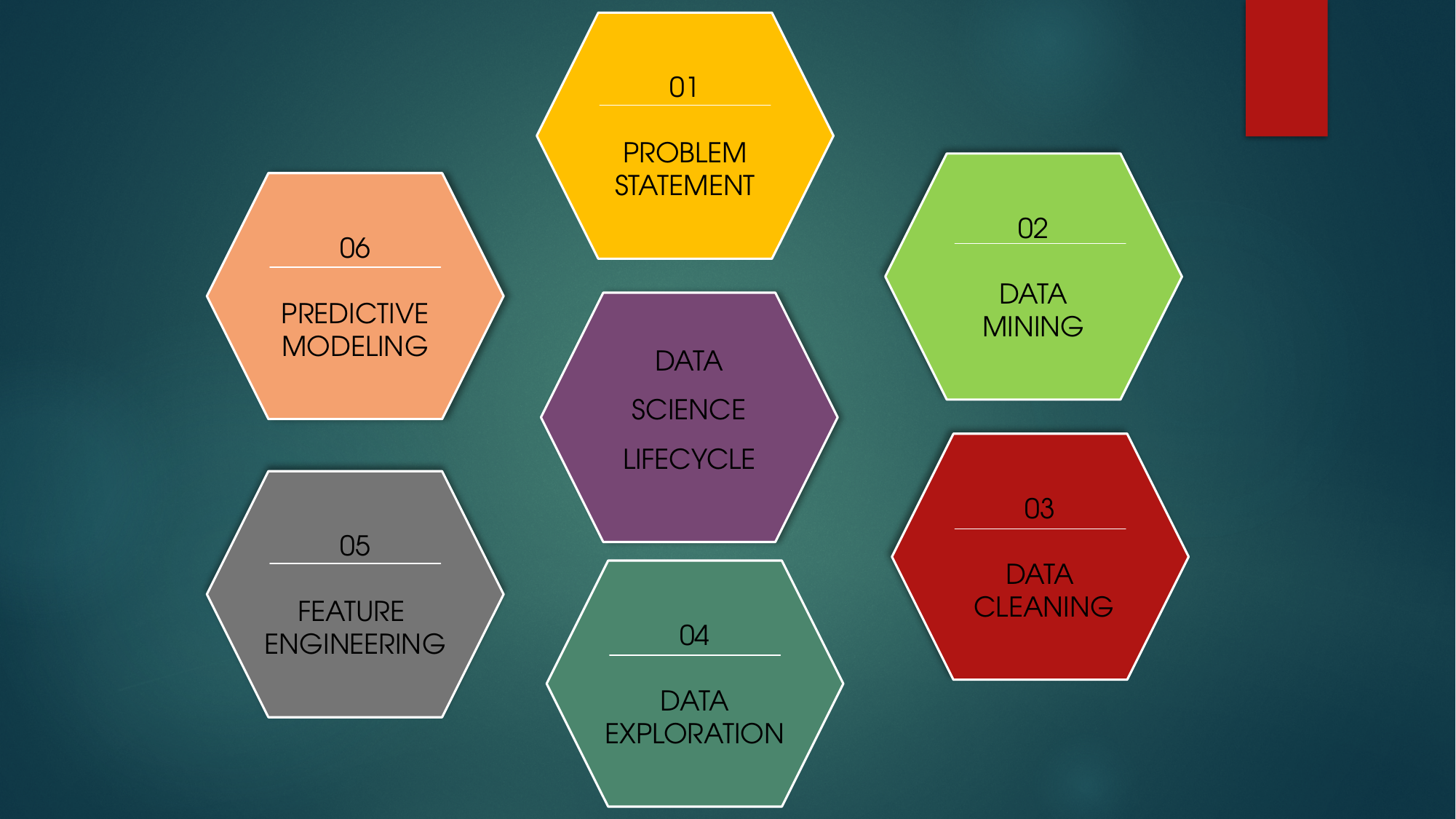

01
PROBLEM STATEMENT

02
DATA
MINING

#

06
PREDICTIVE MODELING

DATA SCIENCE
LIFECYCLE

03
DATA
 CLEANING

05
FEATURE
ENGINEERING

04
DATA EXPLORATION